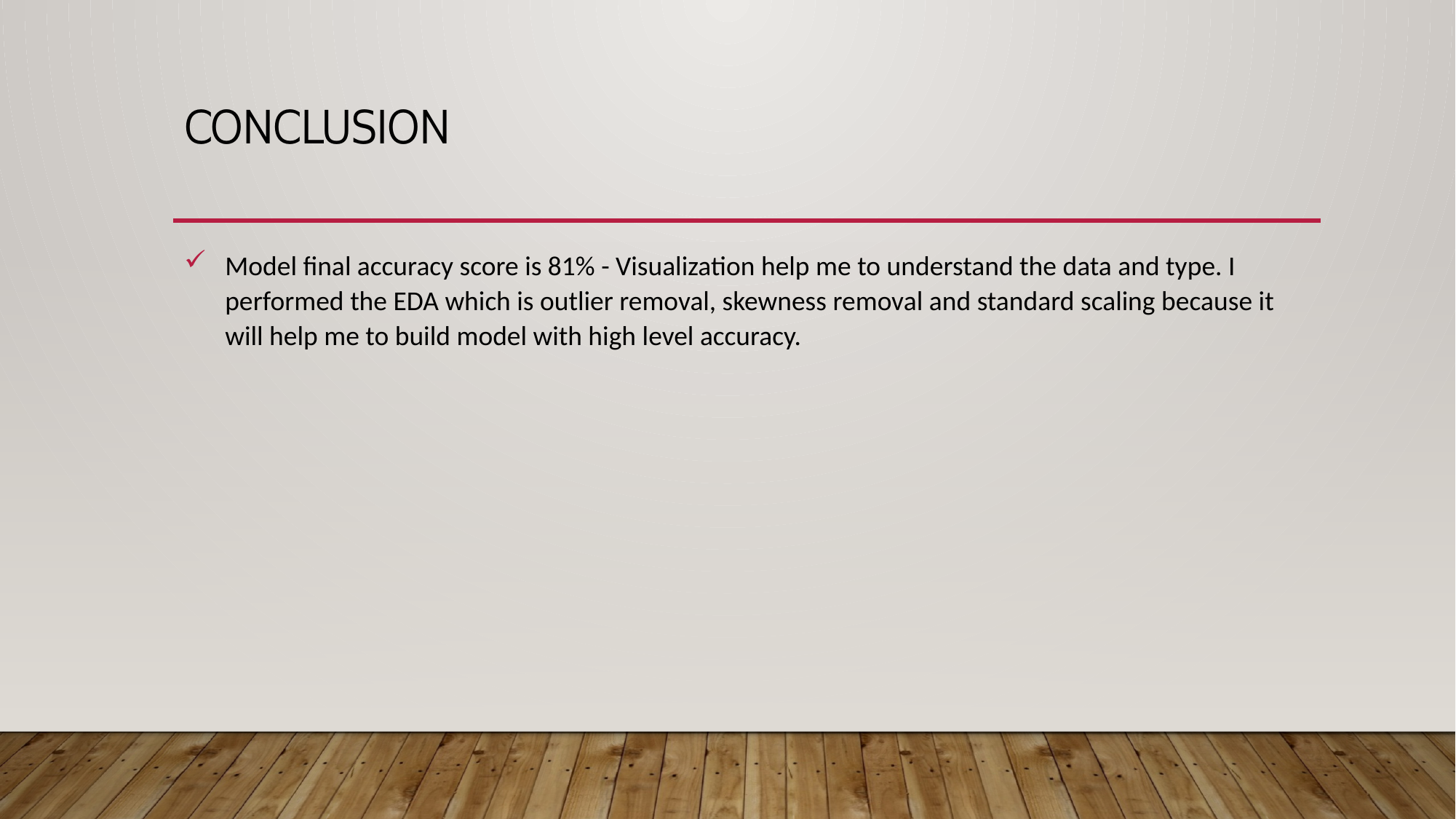

# conclusion
Model final accuracy score is 81% - Visualization help me to understand the data and type. I performed the EDA which is outlier removal, skewness removal and standard scaling because it will help me to build model with high level accuracy.